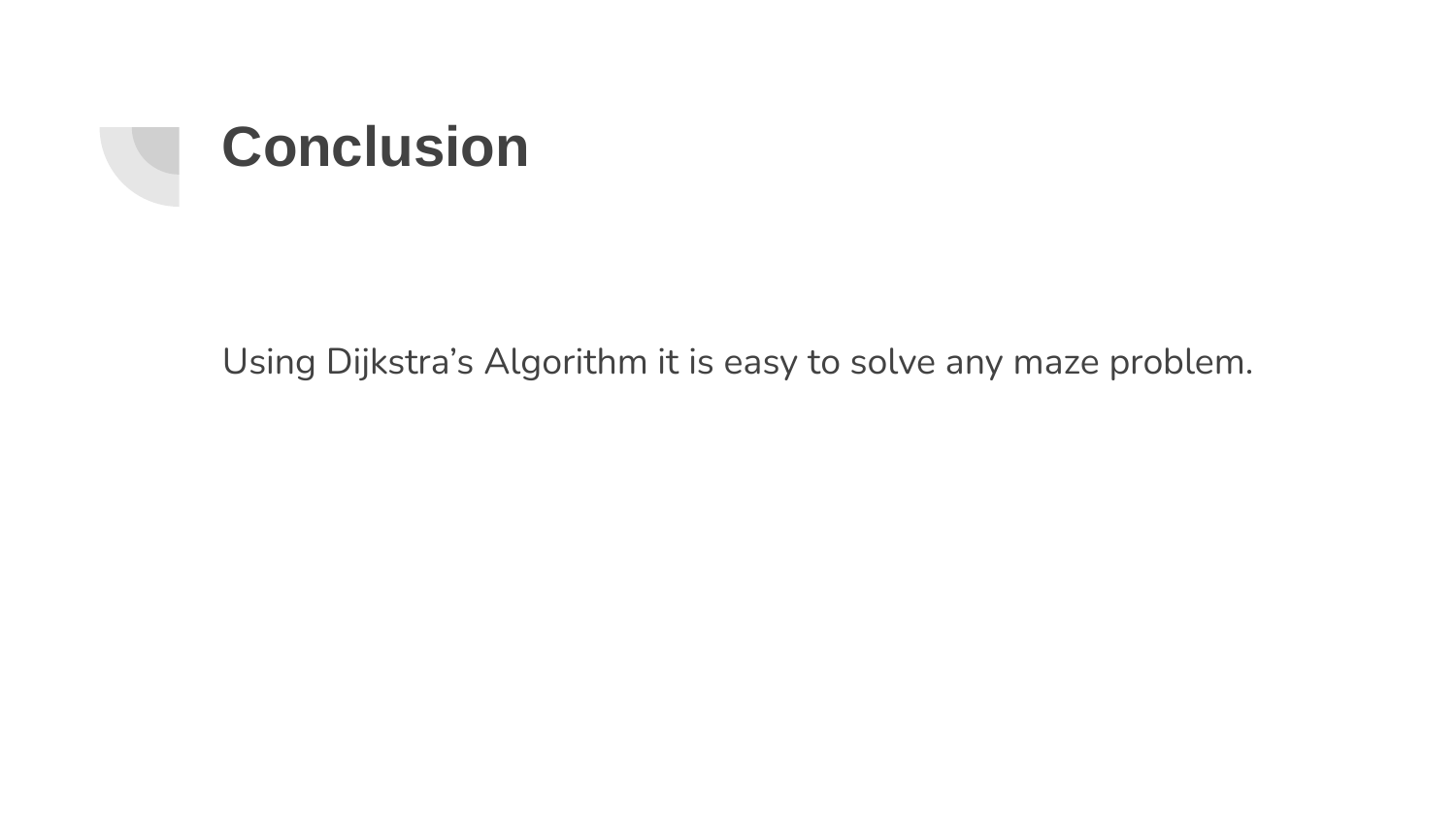

# Conclusion
Using Dijkstra’s Algorithm it is easy to solve any maze problem.